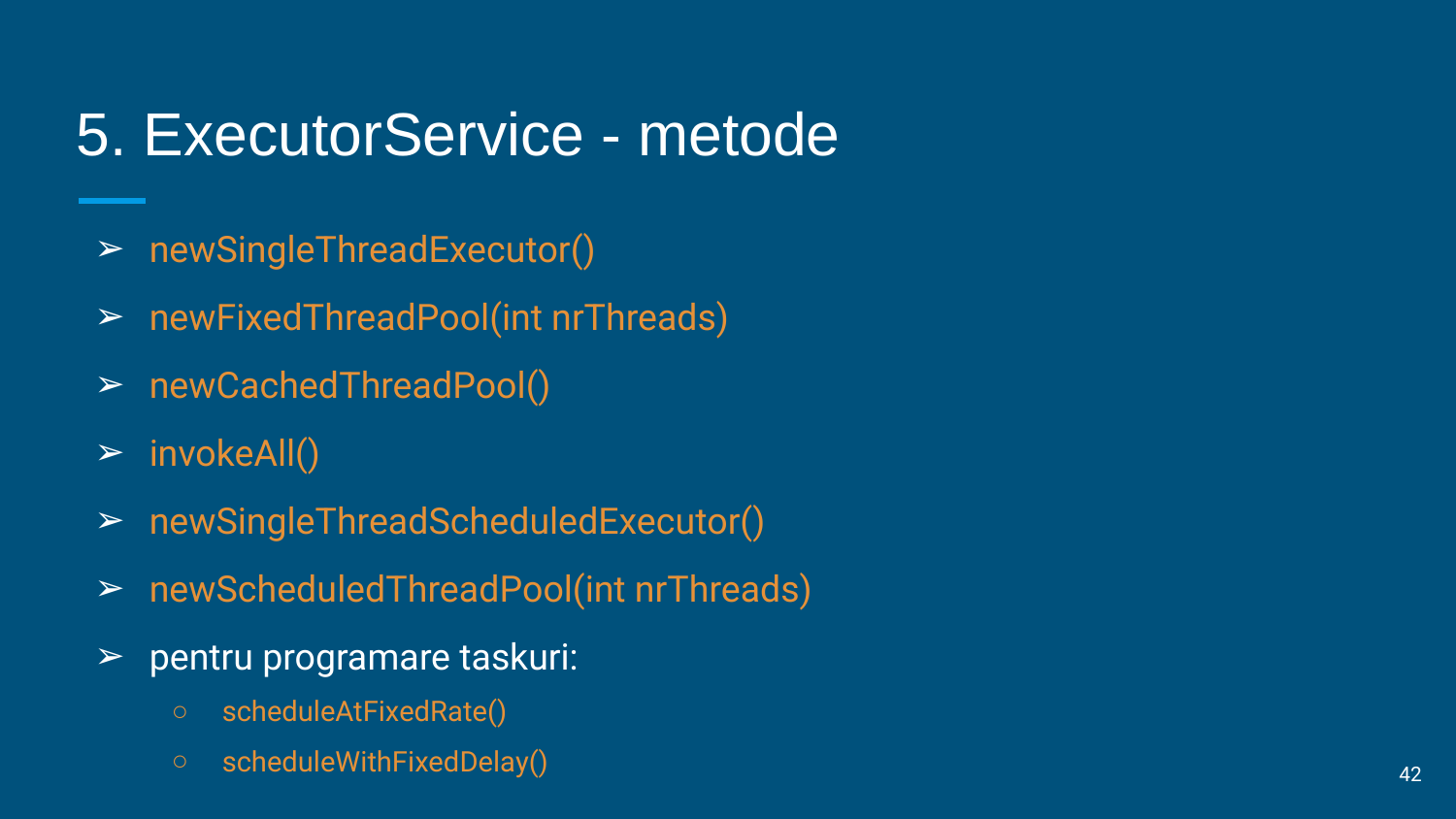

# 5. ExecutorService - metode
newSingleThreadExecutor()
newFixedThreadPool(int nrThreads)
newCachedThreadPool()
invokeAll()
newSingleThreadScheduledExecutor()
newScheduledThreadPool(int nrThreads)
pentru programare taskuri:
scheduleAtFixedRate()
scheduleWithFixedDelay()
42